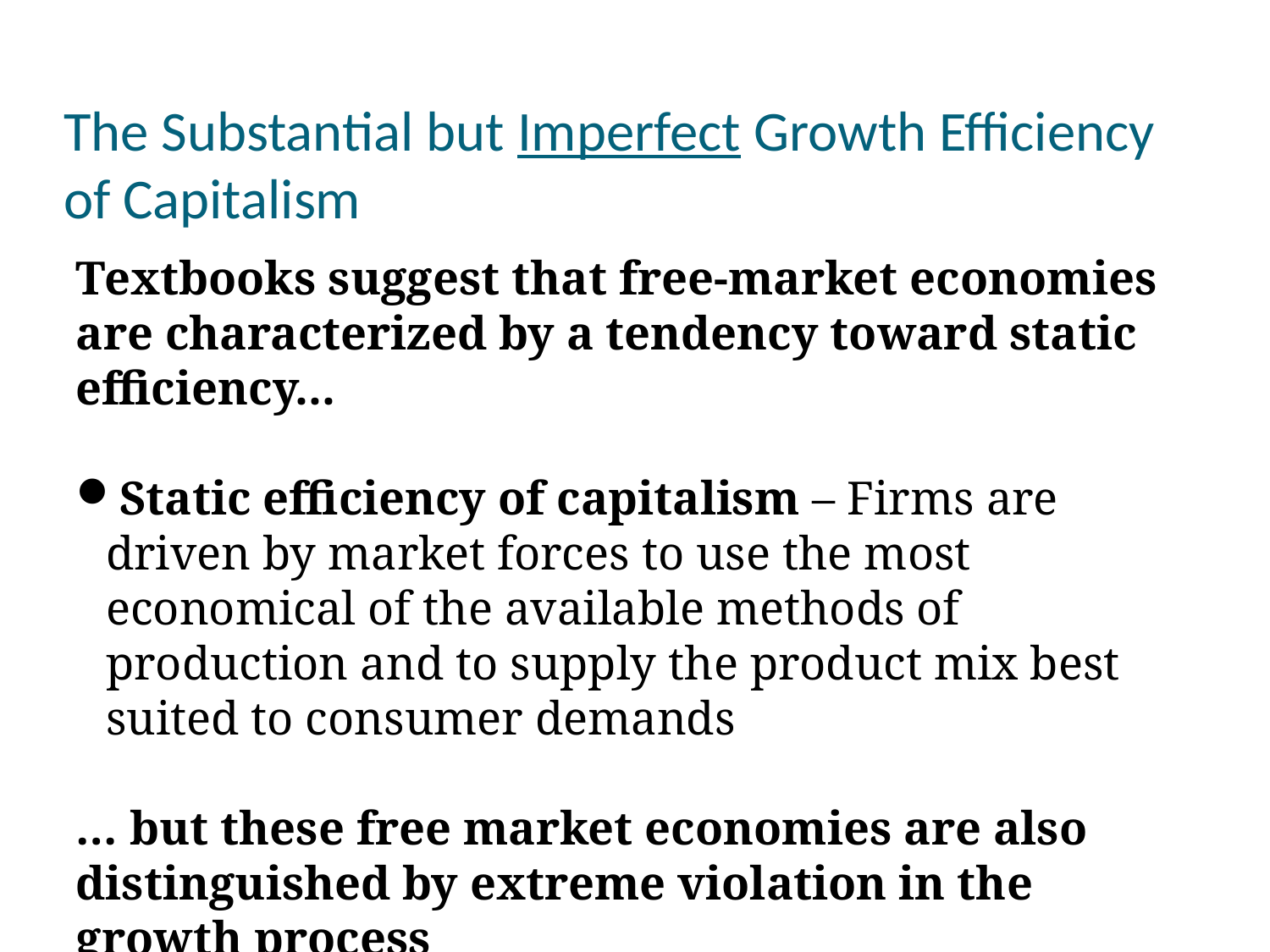

The Substantial but Imperfect Growth Efficiency of Capitalism
Textbooks suggest that free-market economies are characterized by a tendency toward static efficiency...

Static efficiency of capitalism – Firms are driven by market forces to use the most economical of the available methods of production and to supply the product mix best suited to consumer demands

… but these free market economies are also distinguished by extreme violation in the growth process

Efficiency in the growth process is violated by capitalism because of spillovers (externalities)
Gains from innovation that go to others that have not contributed to the innovation

Thus, theory would suggest that free-markets would produce far from optimal growth!